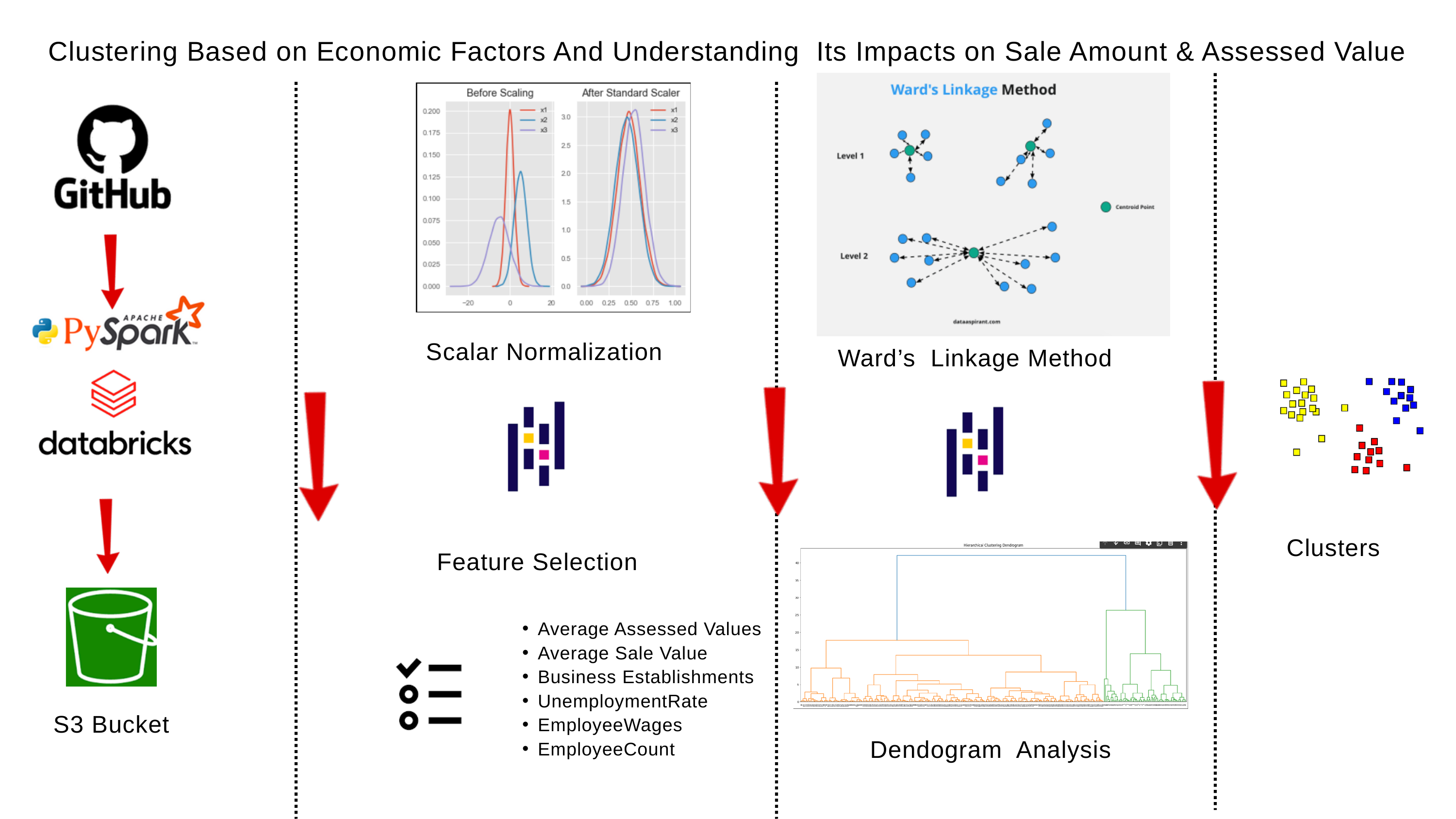

Clustering Based on Economic Factors And Understanding  Its Impacts on Sale Amount & Assessed Value

Scalar Normalization
Ward’s  Linkage Method

Clusters

Feature Selection

Average Assessed Values
Average Sale Value
Business Establishments
UnemploymentRate
EmployeeWages
EmployeeCount

S3 Bucket
Dendogram  Analysis